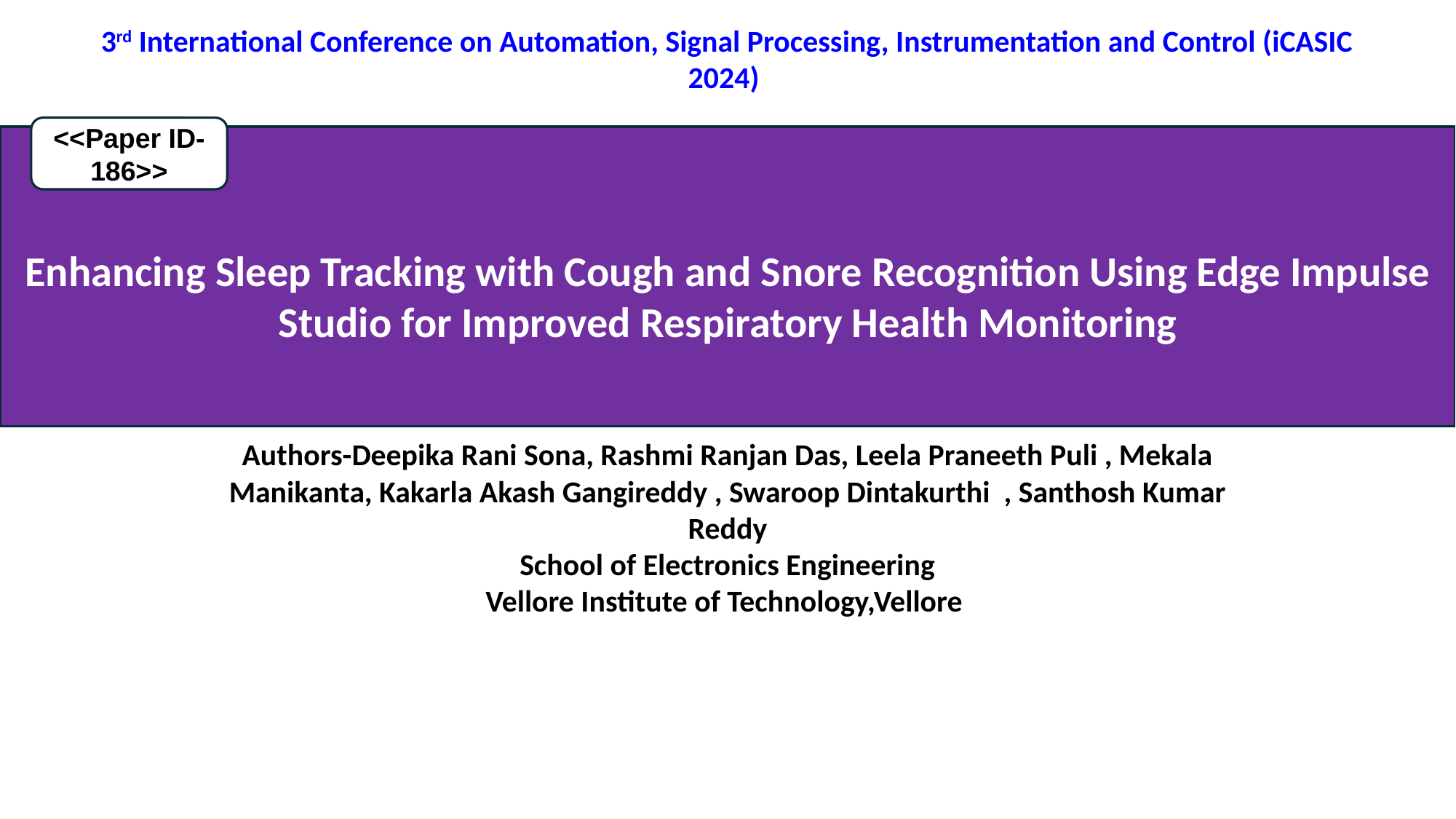

3rd International Conference on Automation, Signal Processing, Instrumentation and Control (iCASIC 2024)
<<Paper ID-
186>>

Enhancing Sleep Tracking with Cough and Snore Recognition Using Edge Impulse Studio for Improved Respiratory Health Monitoring

# <<Dr.Deepika Rani Sona, Dr.Mekala Manikanta ,Kakarla Akash Gangi Reddy,Dintakurthi Swaroop and Kondreddy Santhosh Kumar Reddy>> <<Dr.Mekala Manikanta and Kakarla Akash Reddy>> << School of Electrical Engineering, Vellore Institute of Technology,Vellore >>
Authors-Deepika Rani Sona, Rashmi Ranjan Das, Leela Praneeth Puli , Mekala Manikanta, Kakarla Akash Gangireddy , Swaroop Dintakurthi  , Santhosh Kumar Reddy
School of Electronics Engineering
Vellore Institute of Technology,Vellore